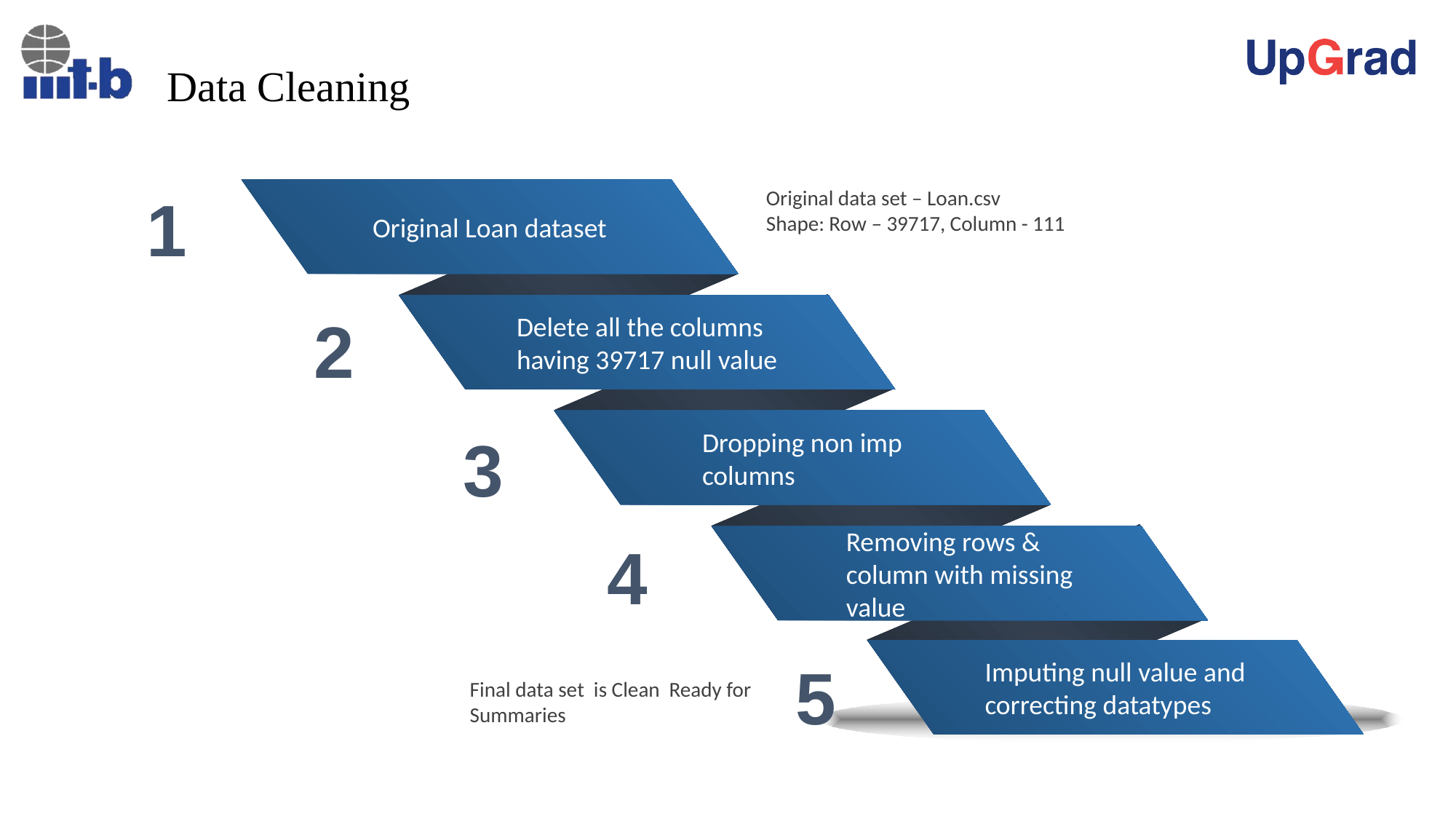

# Data Cleaning
1
Original data set – Loan.csv
Shape: Row – 39717, Column - 111

Original Loan dataset

Delete all the columns having 39717 null value
2

Dropping non imp columns
3

4
Removing rows & column with missing value
Imputing null value and correcting datatypes
5
Final data set  is Clean  Ready for Summaries